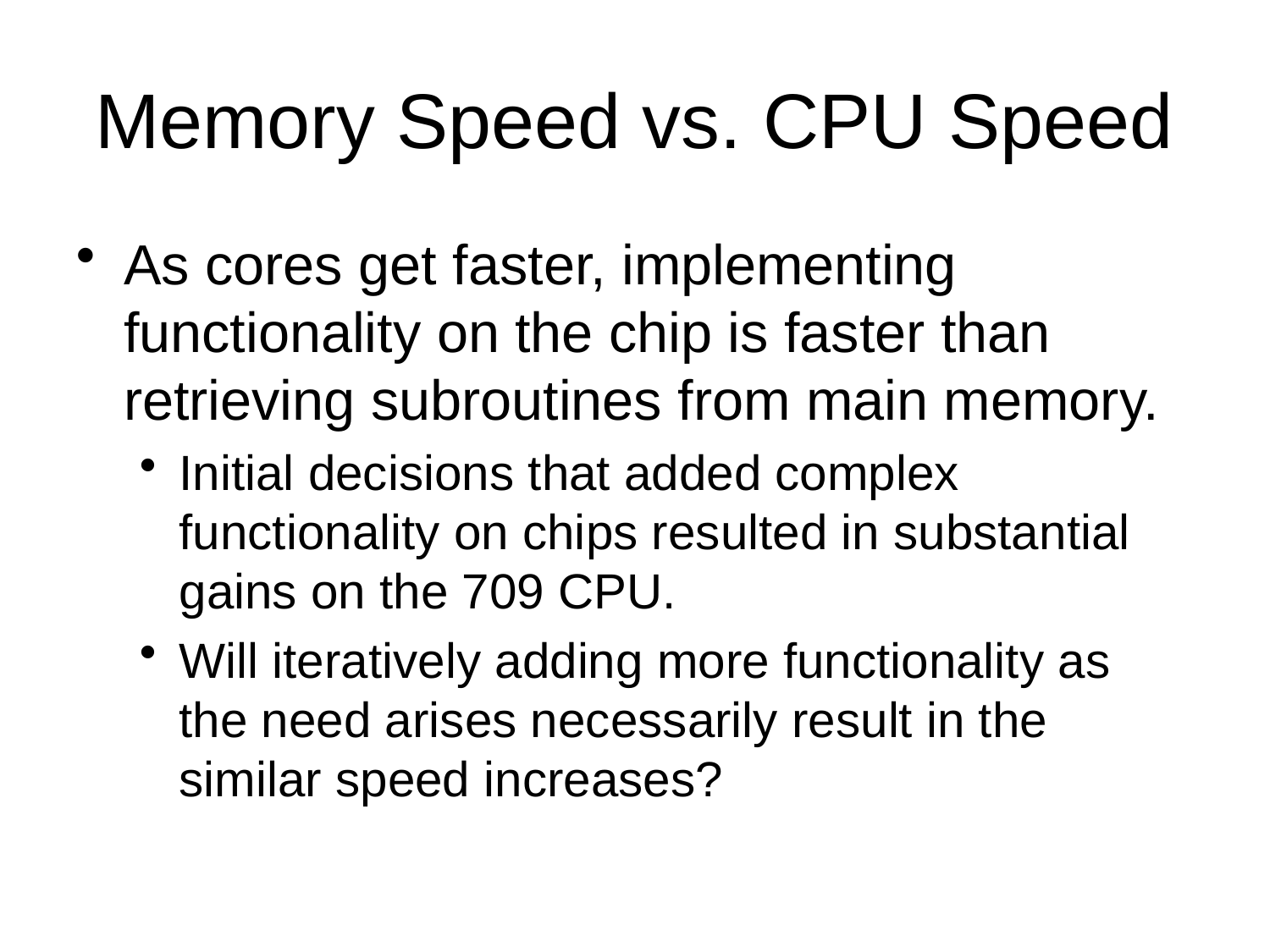

# Memory Speed vs. CPU Speed
As cores get faster, implementing functionality on the chip is faster than retrieving subroutines from main memory.
Initial decisions that added complex functionality on chips resulted in substantial gains on the 709 CPU.
Will iteratively adding more functionality as the need arises necessarily result in the similar speed increases?